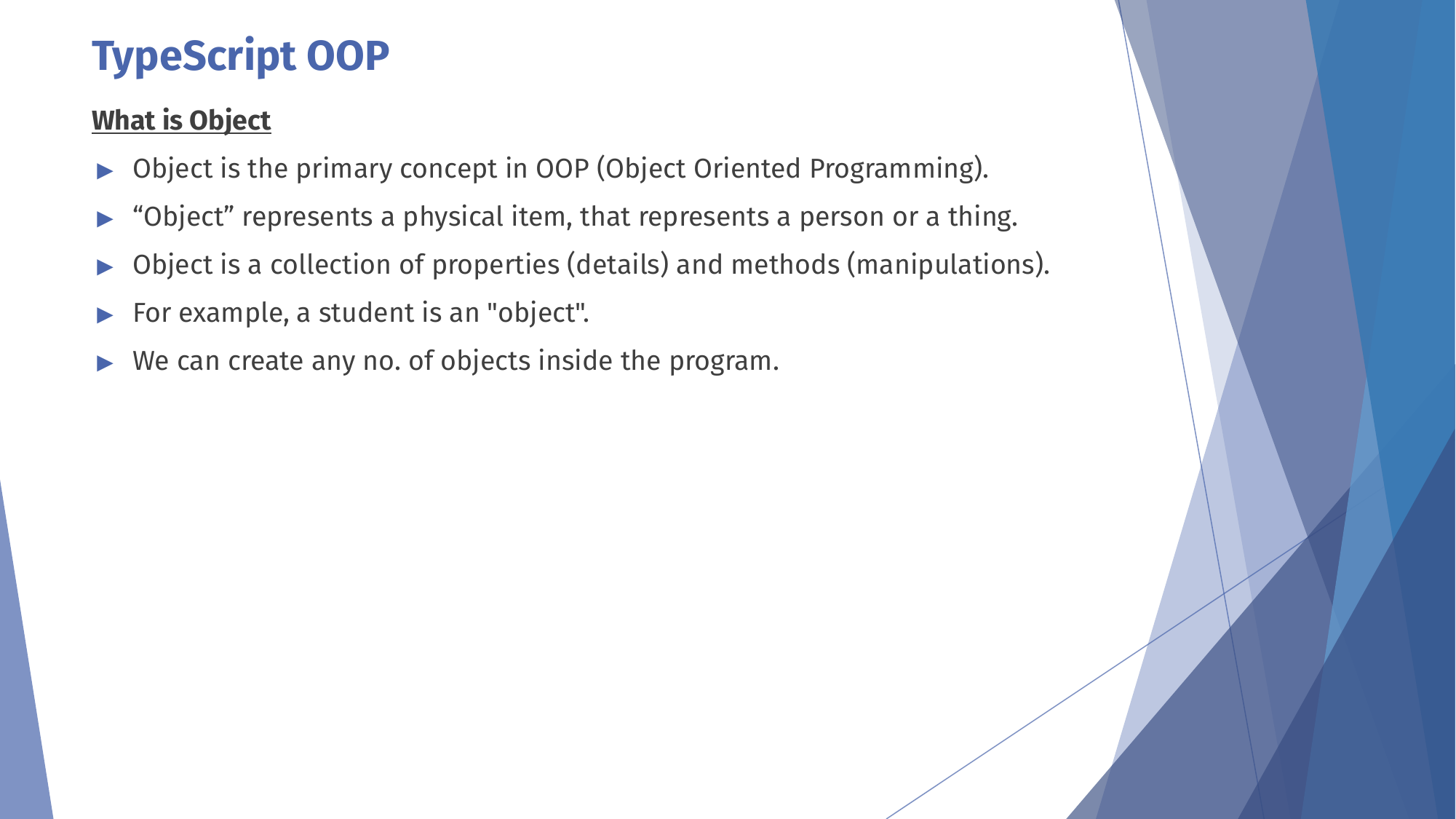

# TypeScript OOP
What is Object
Object is the primary concept in OOP (Object Oriented Programming).
“Object” represents a physical item, that represents a person or a thing.
Object is a collection of properties (details) and methods (manipulations).
For example, a student is an "object".
We can create any no. of objects inside the program.